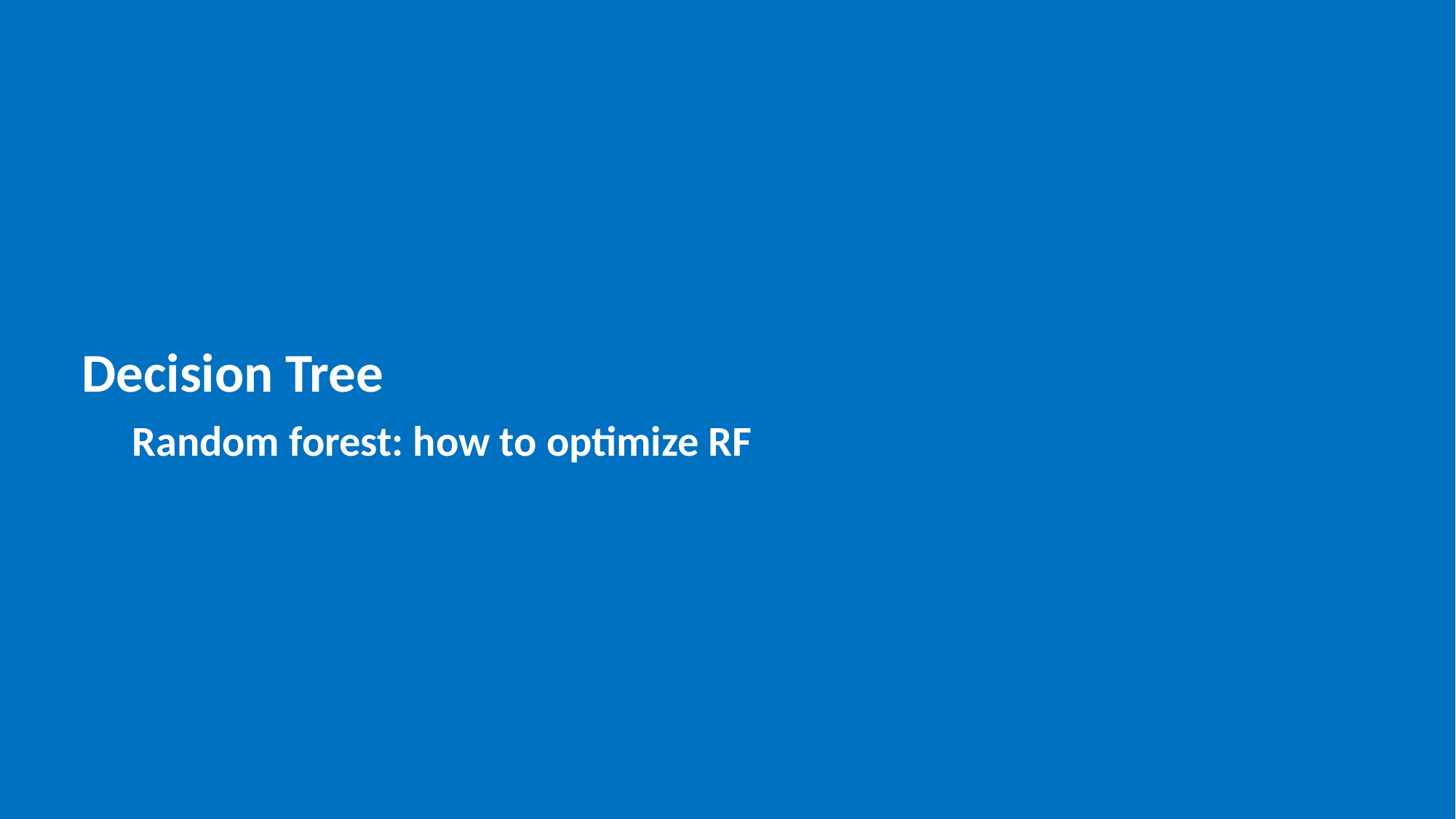

Decision Tree
Random forest: how to optimize RF